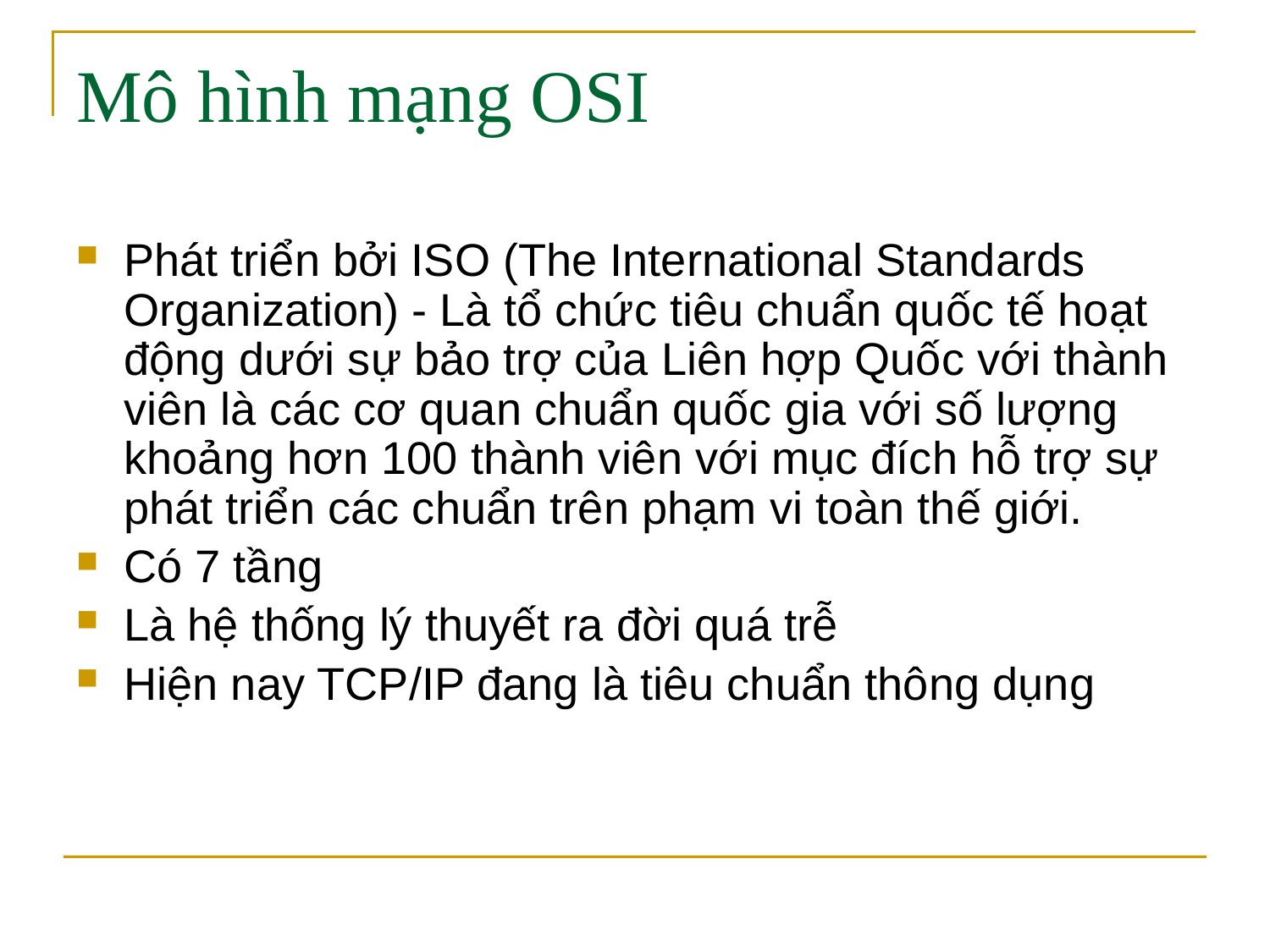

# Mô hình mạng OSI
Phát triển bởi ISO (The International Standards Organization) - Là tổ chức tiêu chuẩn quốc tế hoạt động dưới sự bảo trợ của Liên hợp Quốc với thành viên là các cơ quan chuẩn quốc gia với số lượng khoảng hơn 100 thành viên với mục đích hỗ trợ sự phát triển các chuẩn trên phạm vi toàn thế giới.
Có 7 tầng
Là hệ thống lý thuyết ra đời quá trễ
Hiện nay TCP/IP đang là tiêu chuẩn thông dụng